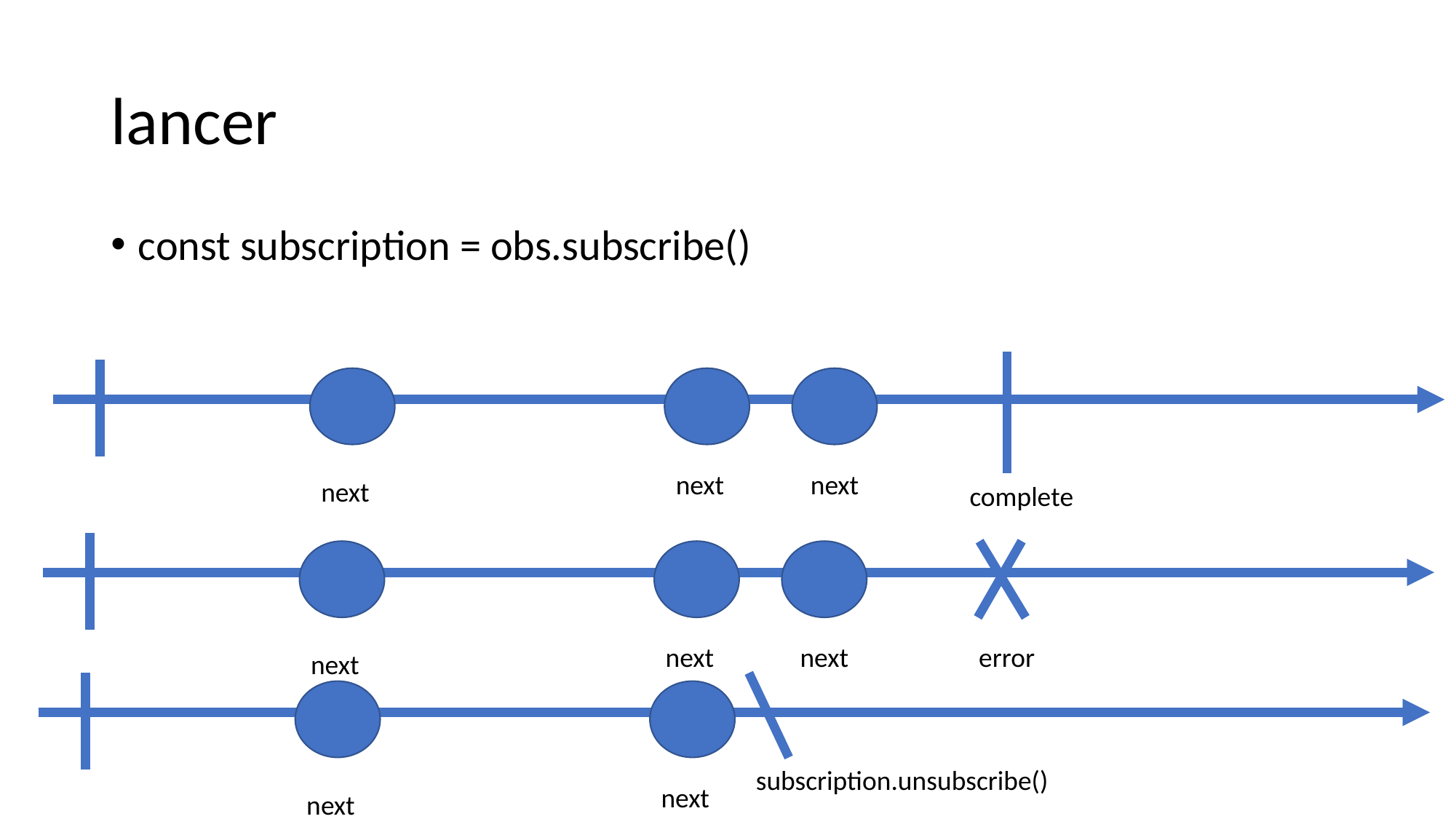

# lancer
const subscription = obs.subscribe()

next
next
next
complete

next
next
error
next

subscription.unsubscribe()
next
next